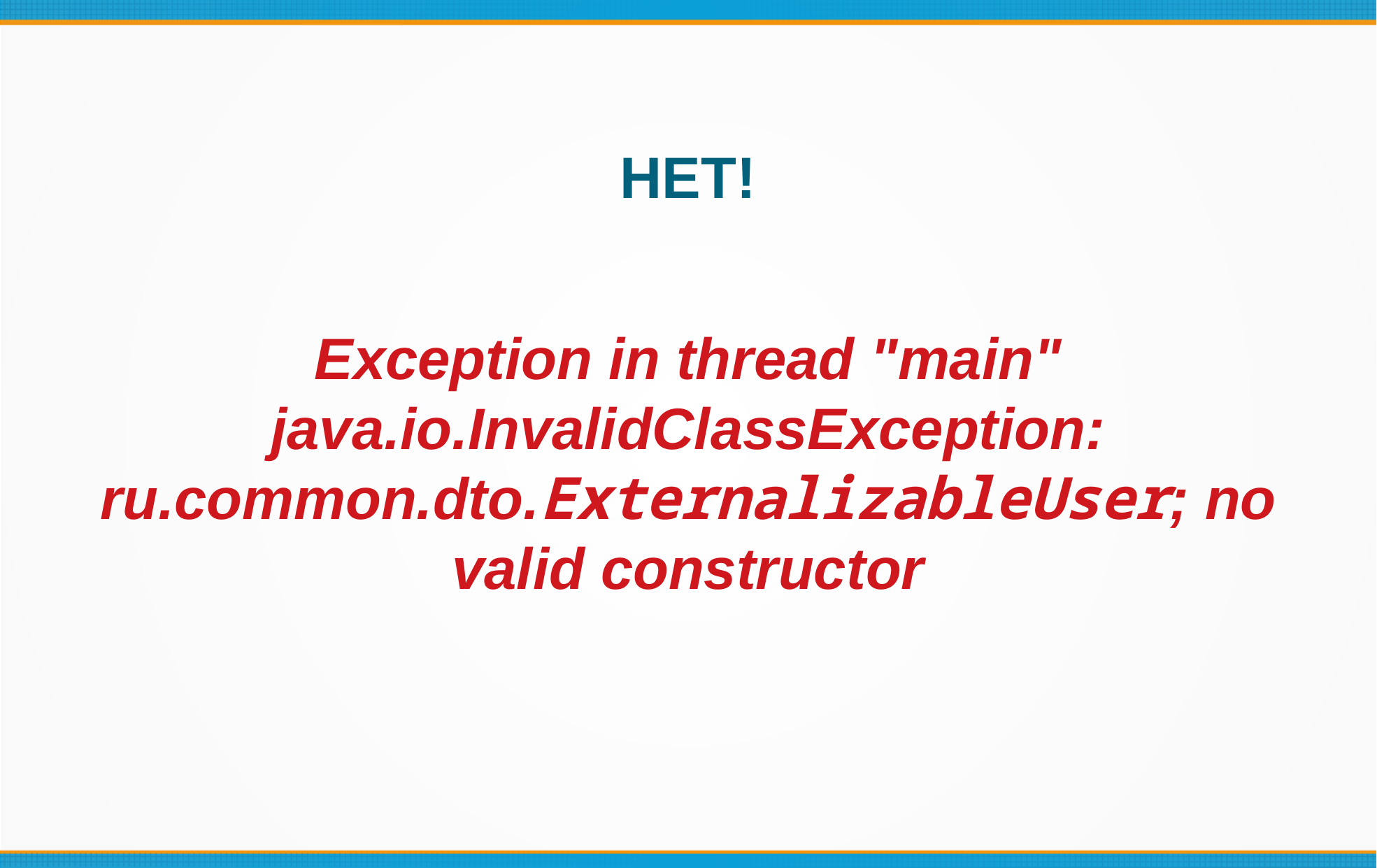

НЕТ!

Exception in thread "main" java.io.InvalidClassException: ru.common.dto.ExternalizableUser; no valid constructor